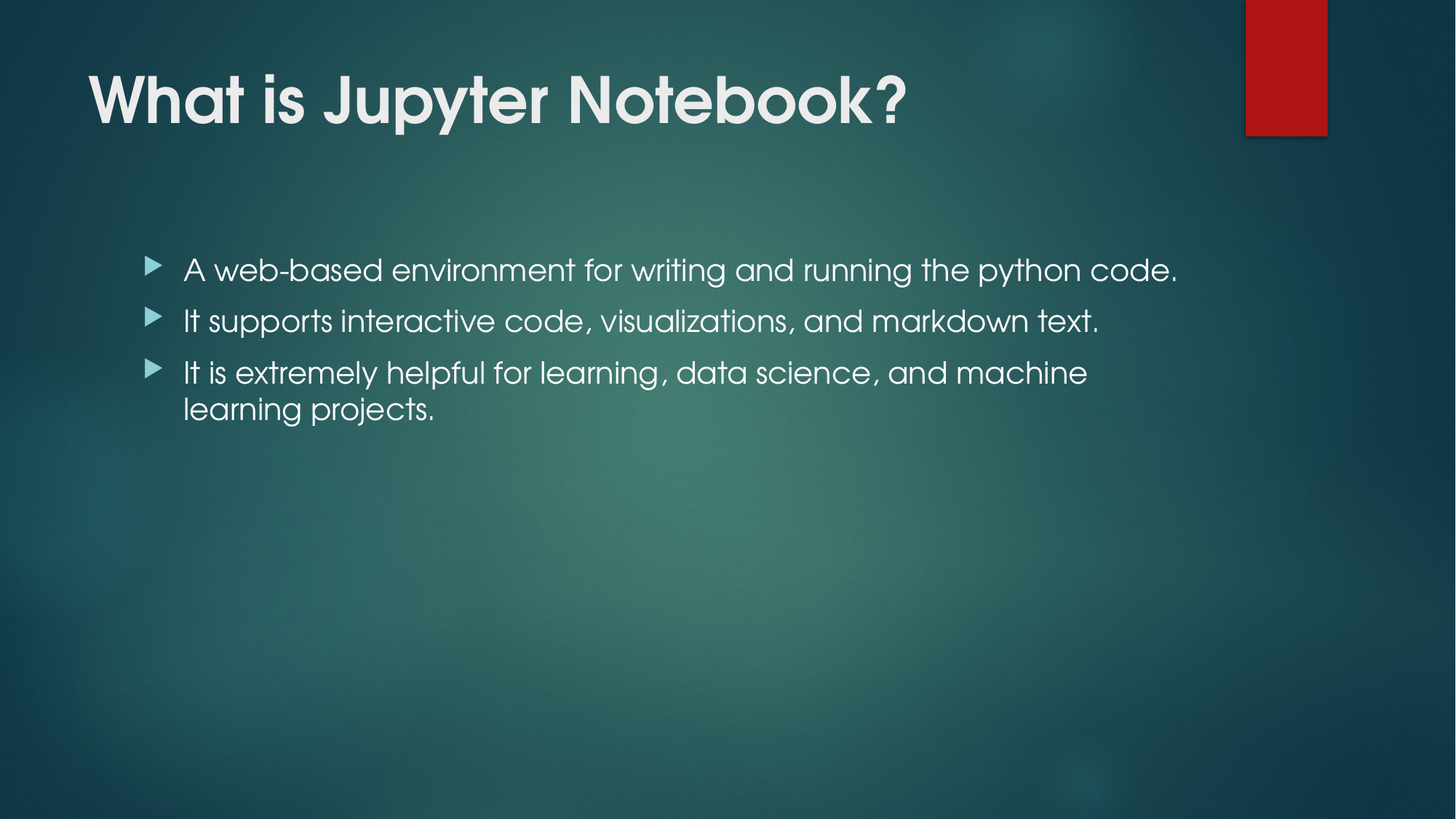

# What is Jupyter Notebook?
A web-based environment for writing and running the python code.
It supports interactive code, visualizations, and markdown text.
It is extremely helpful for learning, data science, and machine learning projects.